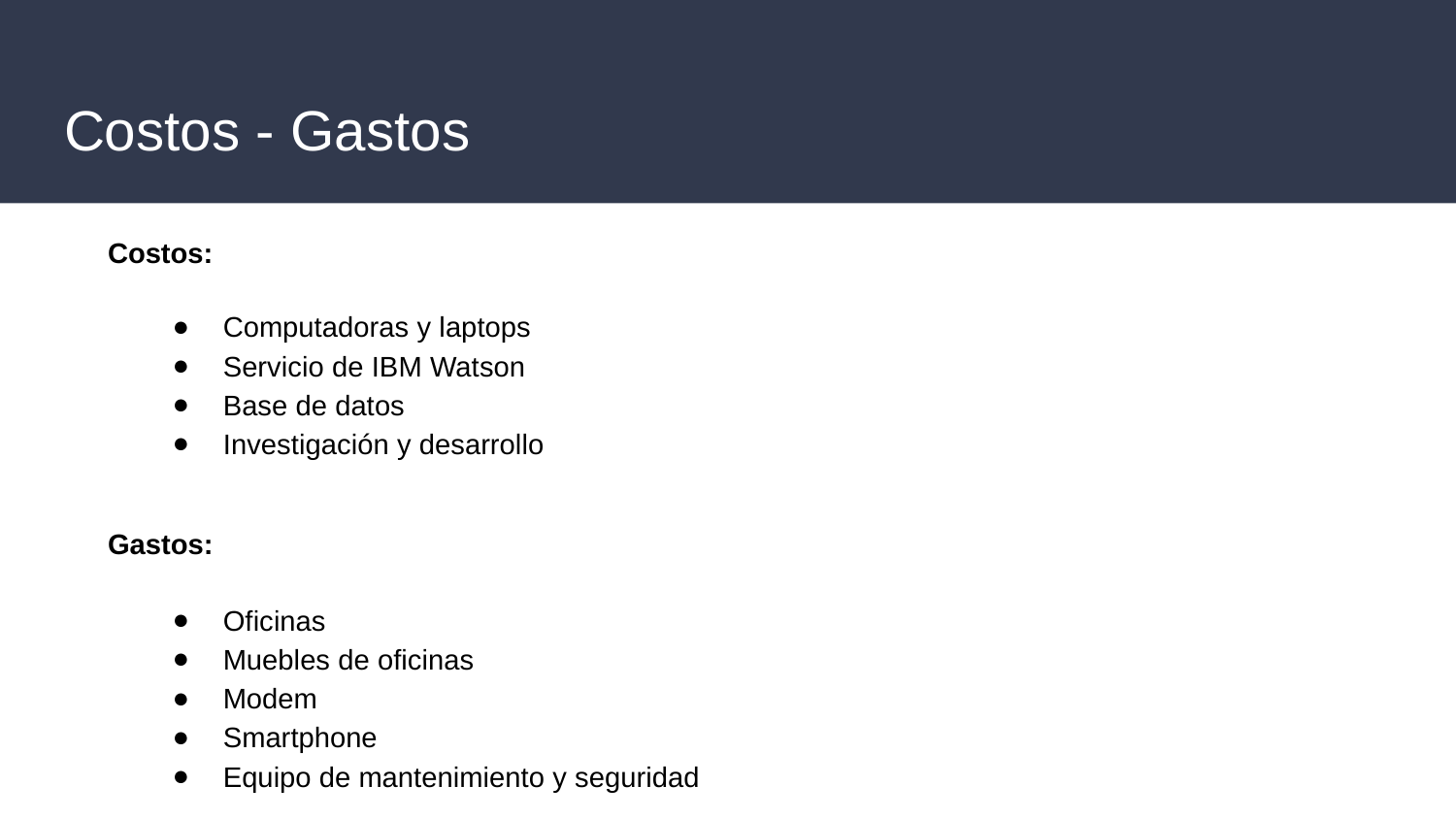

# Costos - Gastos
Costos:
Computadoras y laptops
Servicio de IBM Watson
Base de datos
Investigación y desarrollo
Gastos:
Oficinas
Muebles de oficinas
Modem
Smartphone
Equipo de mantenimiento y seguridad